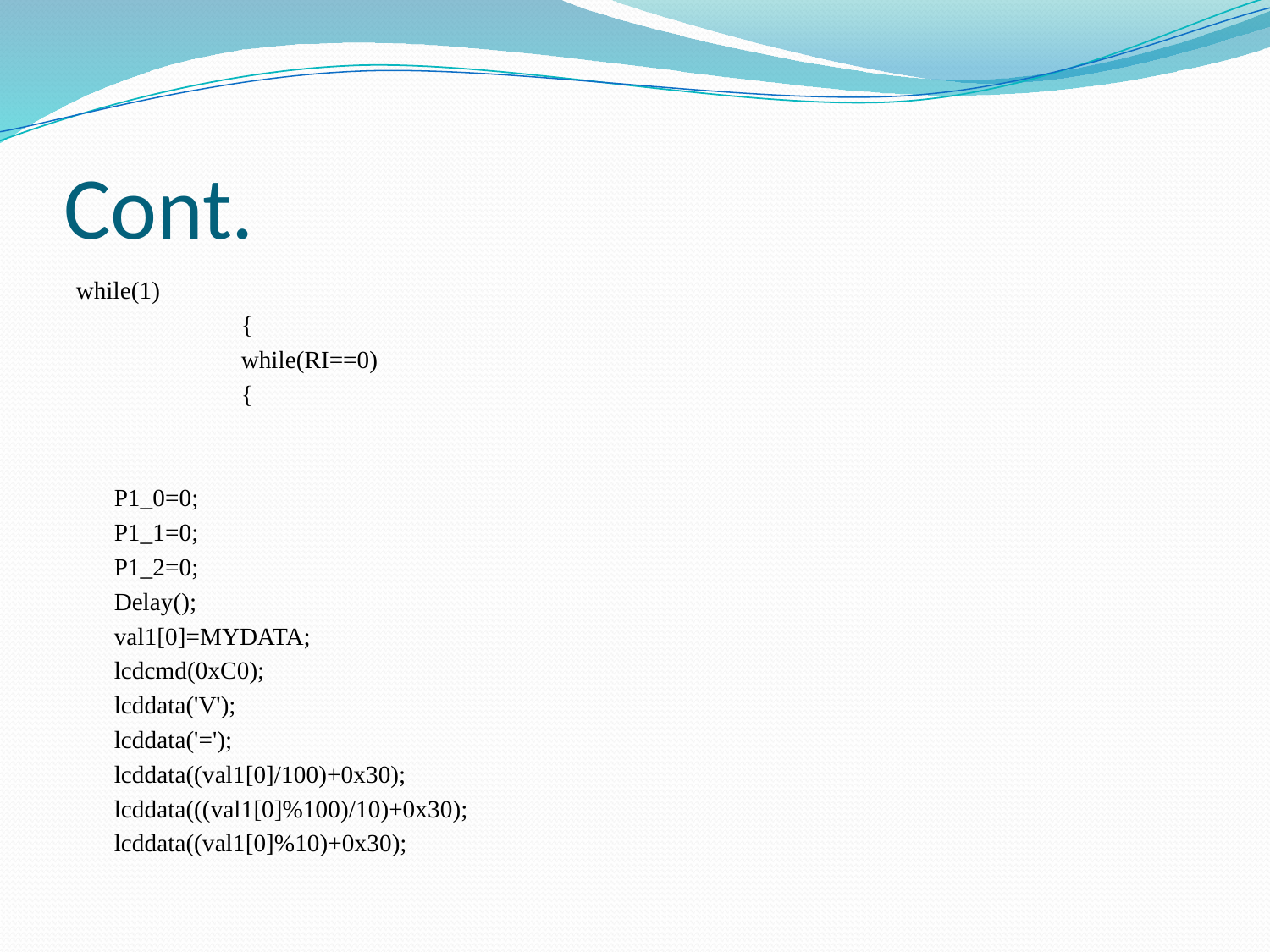

# Cont.
while(1)
		{
		while(RI==0)
		{

	P1_0=0;
	P1_1=0;
	P1_2=0;
	Delay();
	val1[0]=MYDATA;
	lcdcmd(0xC0);
	lcddata('V');
	lcddata('=');
	lcddata((val1[0]/100)+0x30);
	lcddata(((val1[0]%100)/10)+0x30);
	lcddata((val1[0]%10)+0x30);